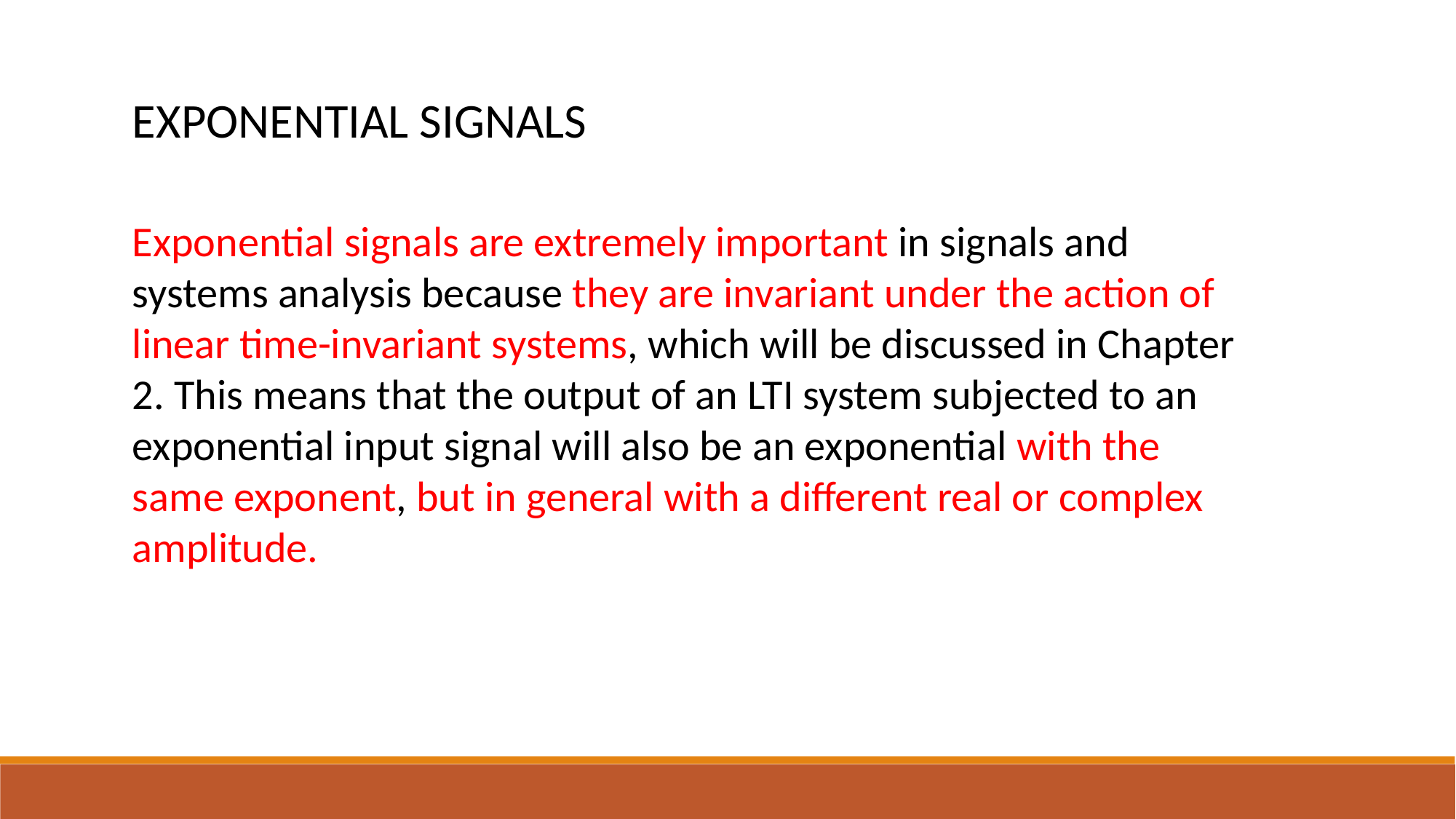

EXPONENTIAL SIGNALS
Exponential signals are extremely important in signals and systems analysis because they are invariant under the action of linear time-invariant systems, which will be discussed in Chapter 2. This means that the output of an LTI system subjected to an exponential input signal will also be an exponential with the same exponent, but in general with a different real or complex amplitude.